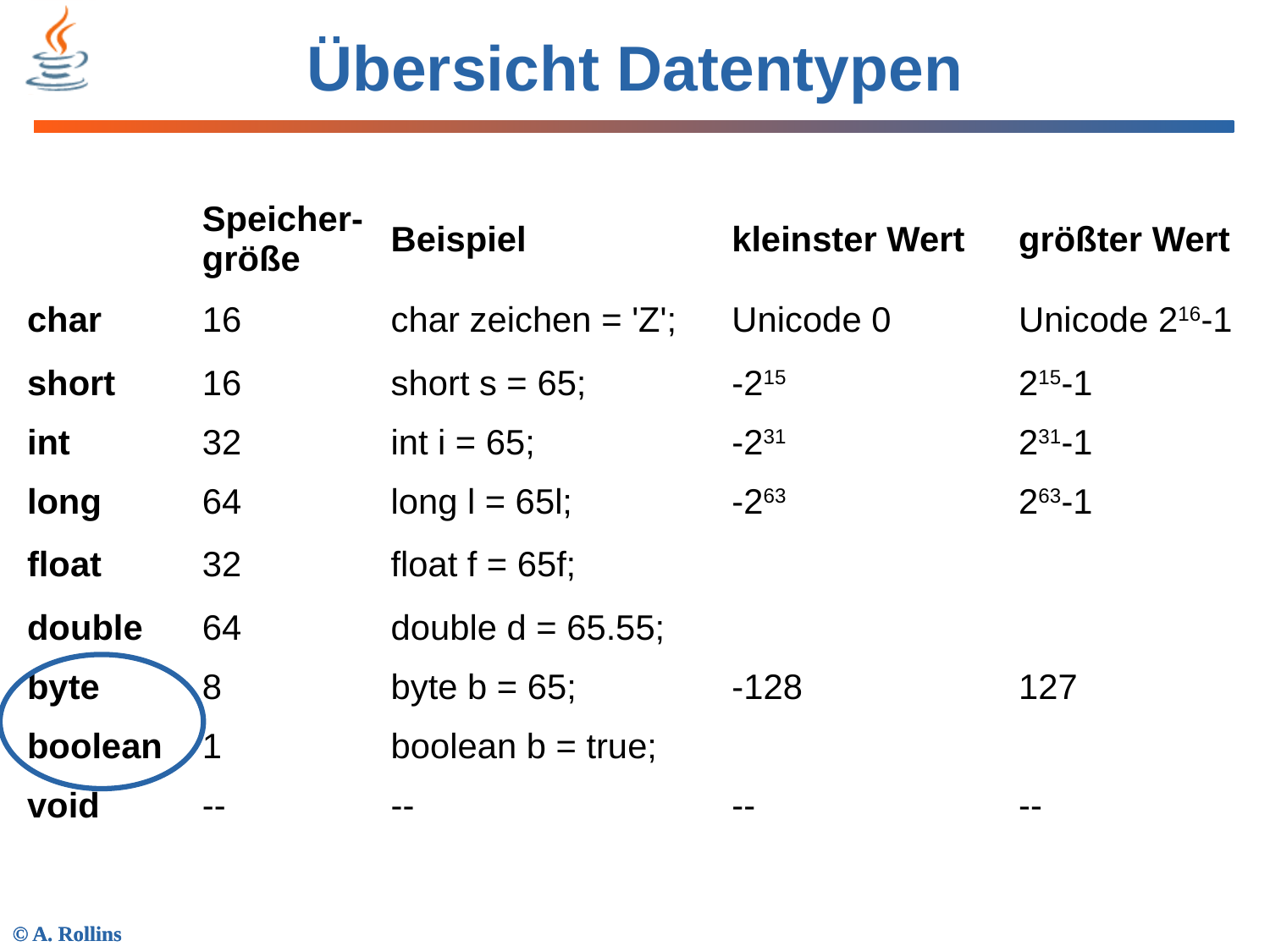

# Übersicht Datentypen
|  | Speicher-größe | Beispiel | kleinster Wert | größter Wert |
| --- | --- | --- | --- | --- |
| char | 16 | char zeichen = 'Z'; | Unicode 0 | Unicode 216-1 |
| short | 16 | short s = 65; | -215 | 215-1 |
| int | 32 | int i = 65; | -231 | 231-1 |
| long | 64 | long l = 65l; | -263 | 263-1 |
| float | 32 | float f = 65f; |  |  |
| double | 64 | double d = 65.55; |  |  |
| byte | 8 | byte b = 65; | -128 | 127 |
| boolean | 1 | boolean b = true; |  |  |
| void | -- | -- | -- | -- |